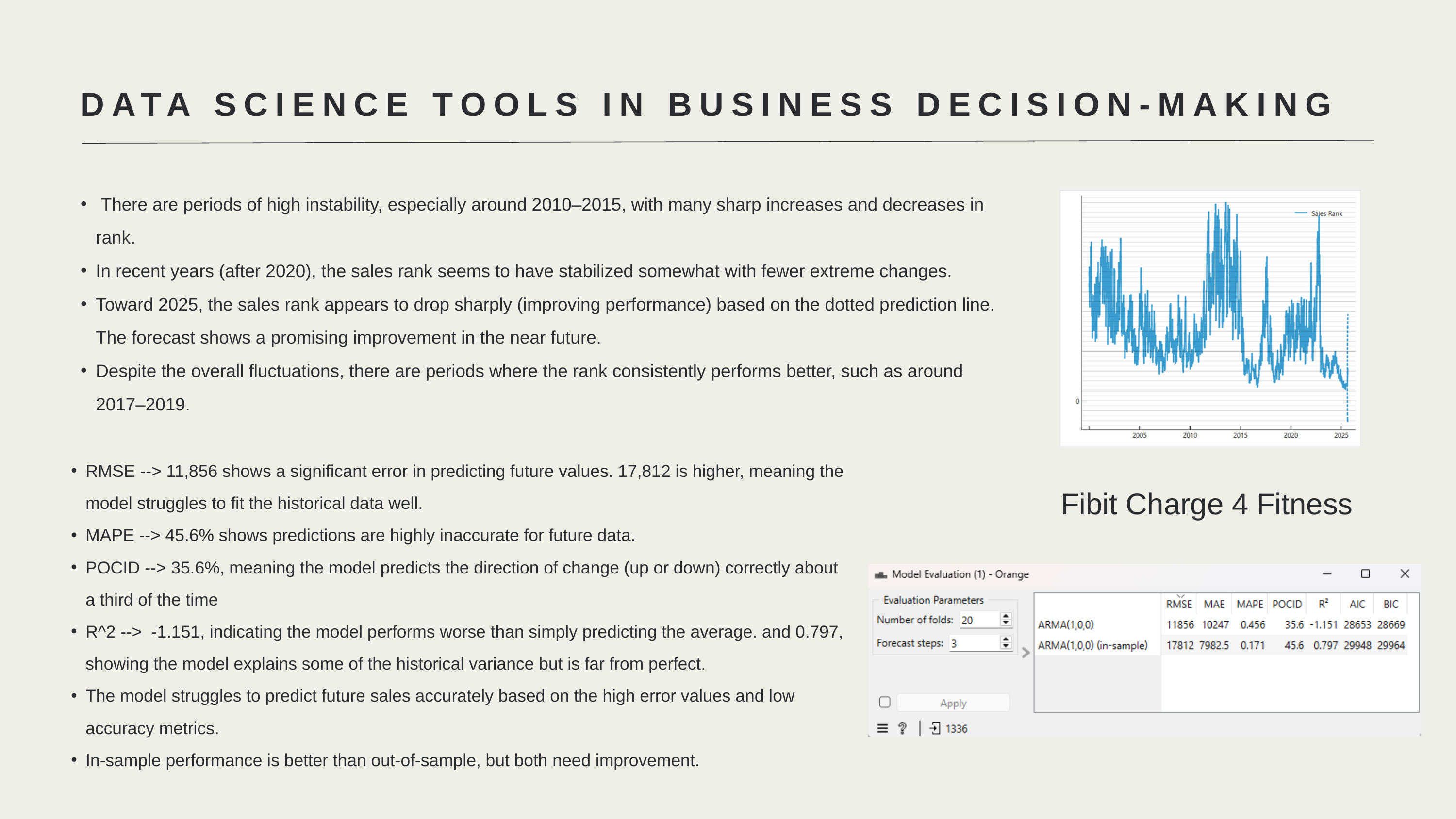

DATA SCIENCE TOOLS IN BUSINESS DECISION-MAKING

 There are periods of high instability, especially around 2010–2015, with many sharp increases and decreases in rank.
In recent years (after 2020), the sales rank seems to have stabilized somewhat with fewer extreme changes.
Toward 2025, the sales rank appears to drop sharply (improving performance) based on the dotted prediction line. The forecast shows a promising improvement in the near future.
Despite the overall fluctuations, there are periods where the rank consistently performs better, such as around 2017–2019.

RMSE --> 11,856 shows a significant error in predicting future values. 17,812 is higher, meaning the model struggles to fit the historical data well.
MAPE --> 45.6% shows predictions are highly inaccurate for future data.
POCID --> 35.6%, meaning the model predicts the direction of change (up or down) correctly about a third of the time
R^2 -->  -1.151, indicating the model performs worse than simply predicting the average. and 0.797, showing the model explains some of the historical variance but is far from perfect.
The model struggles to predict future sales accurately based on the high error values and low accuracy metrics.
In-sample performance is better than out-of-sample, but both need improvement.
Fibit Charge 4 Fitness